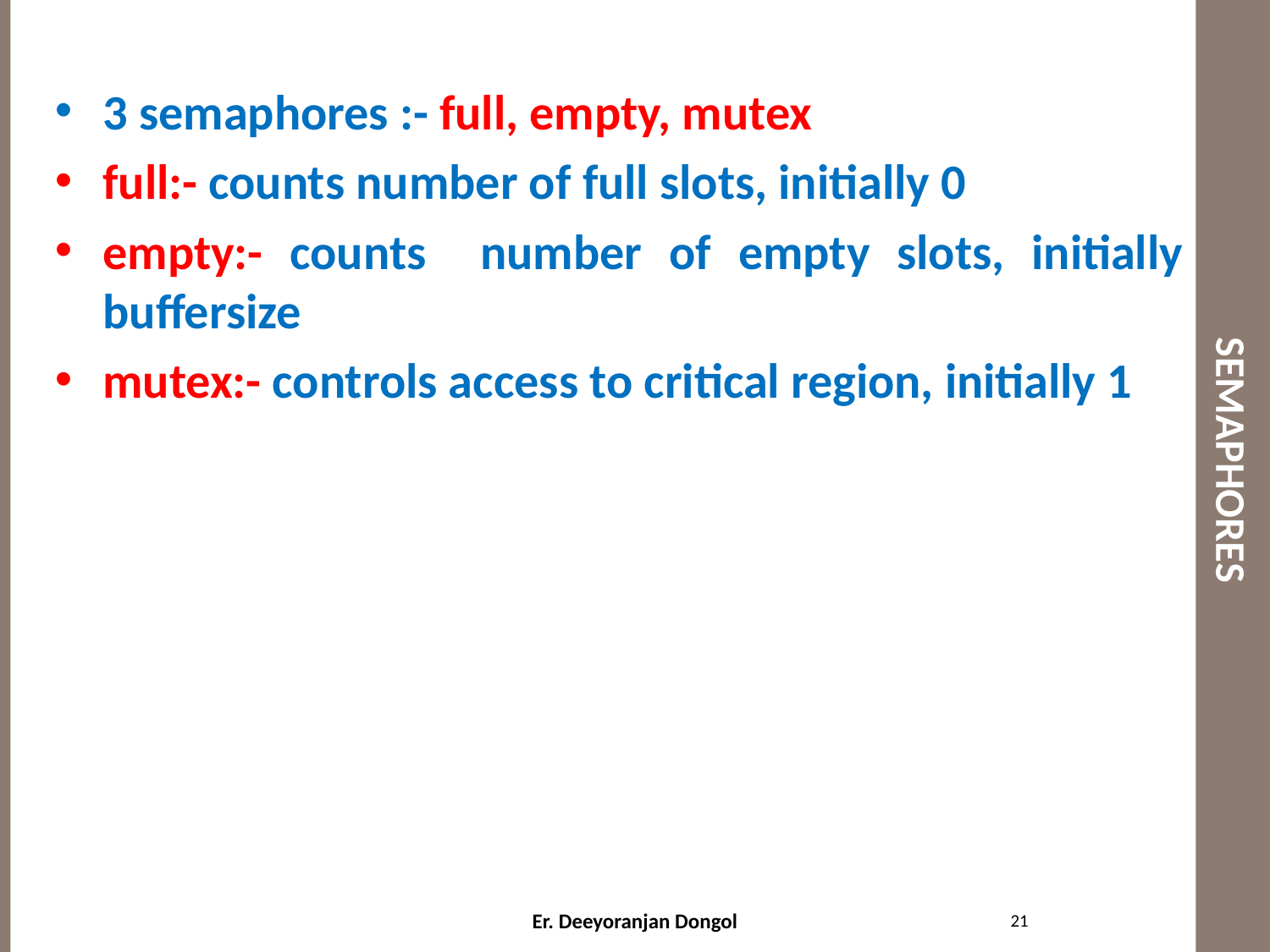

# SEMAPHORES
3 semaphores :- full, empty, mutex
full:- counts number of full slots, initially 0
empty:- counts  number of empty slots, initially buffersize
mutex:- controls access to critical region, initially 1

21
Er. Deeyoranjan Dongol